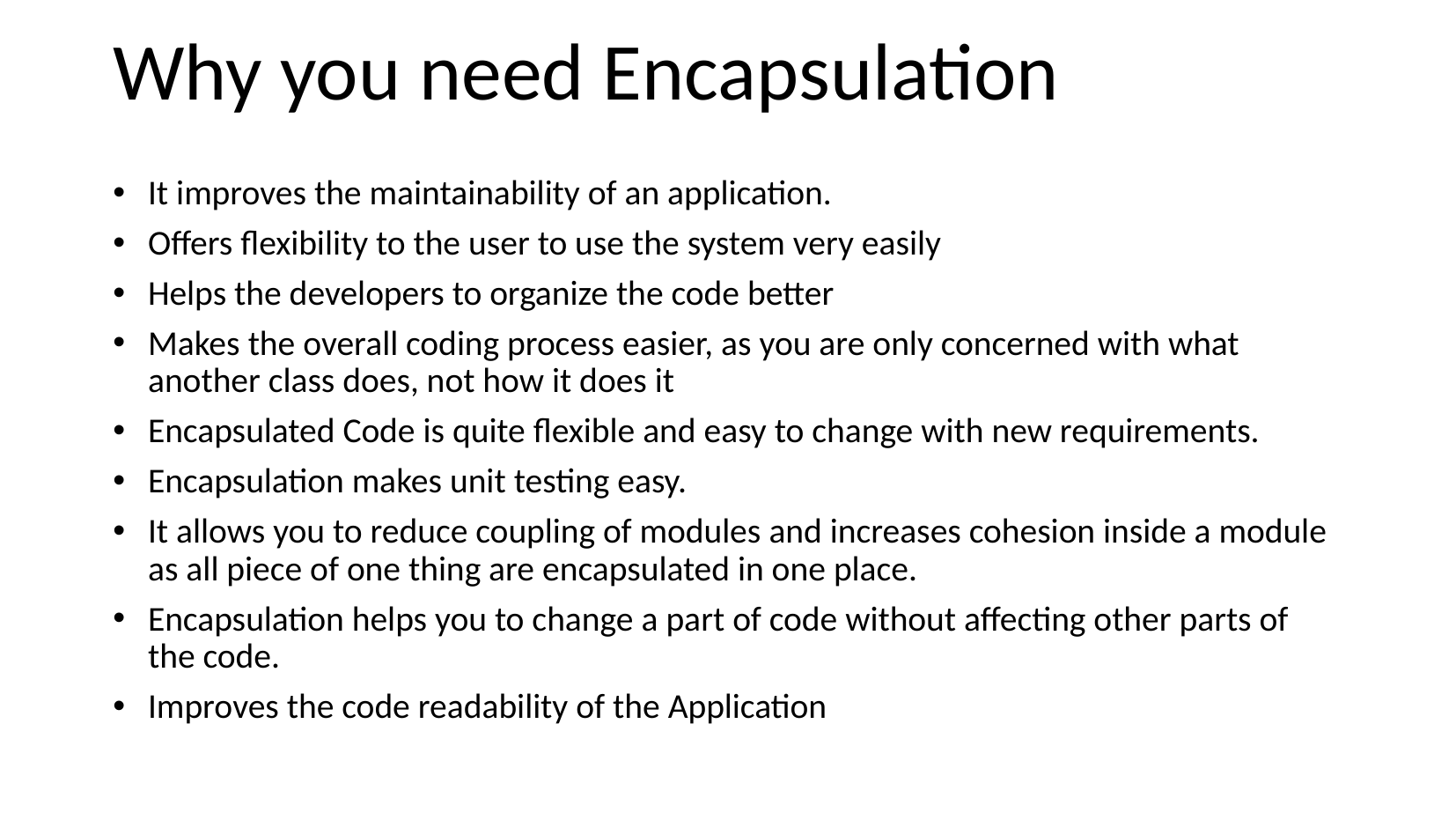

# Why you need Encapsulation
It improves the maintainability of an application.
Offers flexibility to the user to use the system very easily
Helps the developers to organize the code better
Makes the overall coding process easier, as you are only concerned with what another class does, not how it does it
Encapsulated Code is quite flexible and easy to change with new requirements.
Encapsulation makes unit testing easy.
It allows you to reduce coupling of modules and increases cohesion inside a module as all piece of one thing are encapsulated in one place.
Encapsulation helps you to change a part of code without affecting other parts of the code.
Improves the code readability of the Application